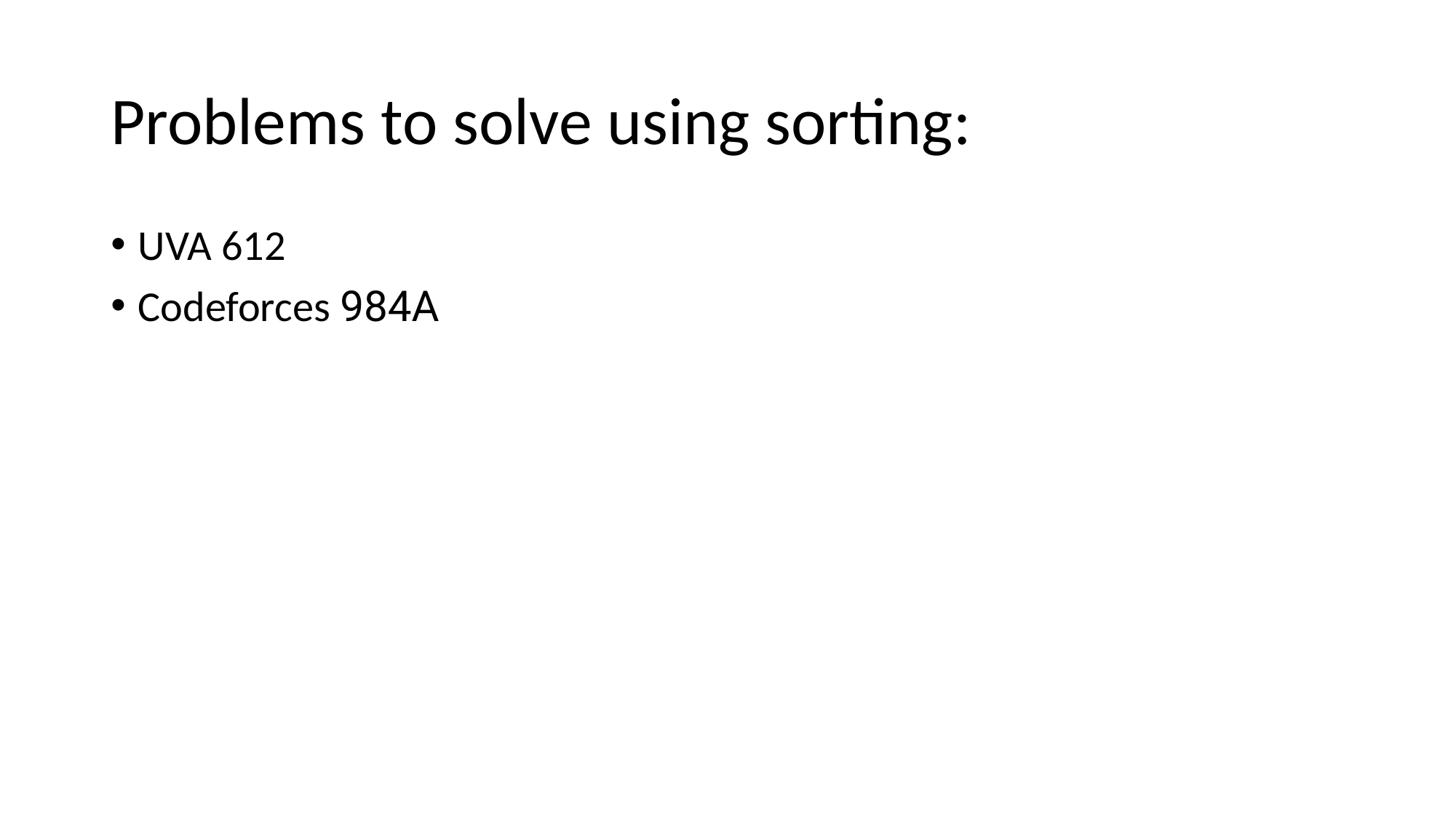

# Problems to solve using sorting:
UVA 612
Codeforces 984A